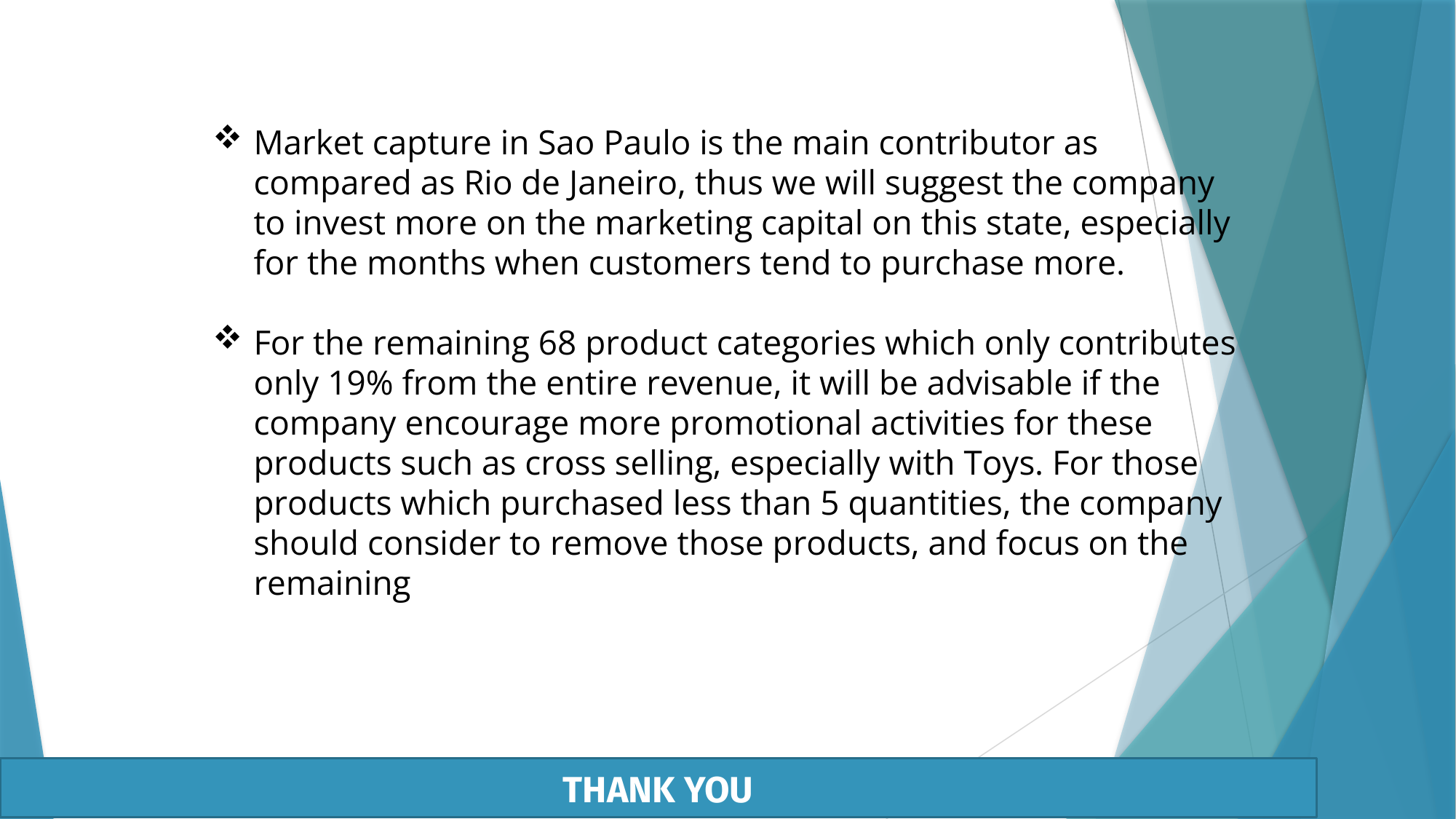

Market capture in Sao Paulo is the main contributor as compared as Rio de Janeiro, thus we will suggest the company to invest more on the marketing capital on this state, especially for the months when customers tend to purchase more.

For the remaining 68 product categories which only contributes only 19% from the entire revenue, it will be advisable if the company encourage more promotional activities for these products such as cross selling, especially with Toys. For those products which purchased less than 5 quantities, the company should consider to remove those products, and focus on the remaining
THANK YOU